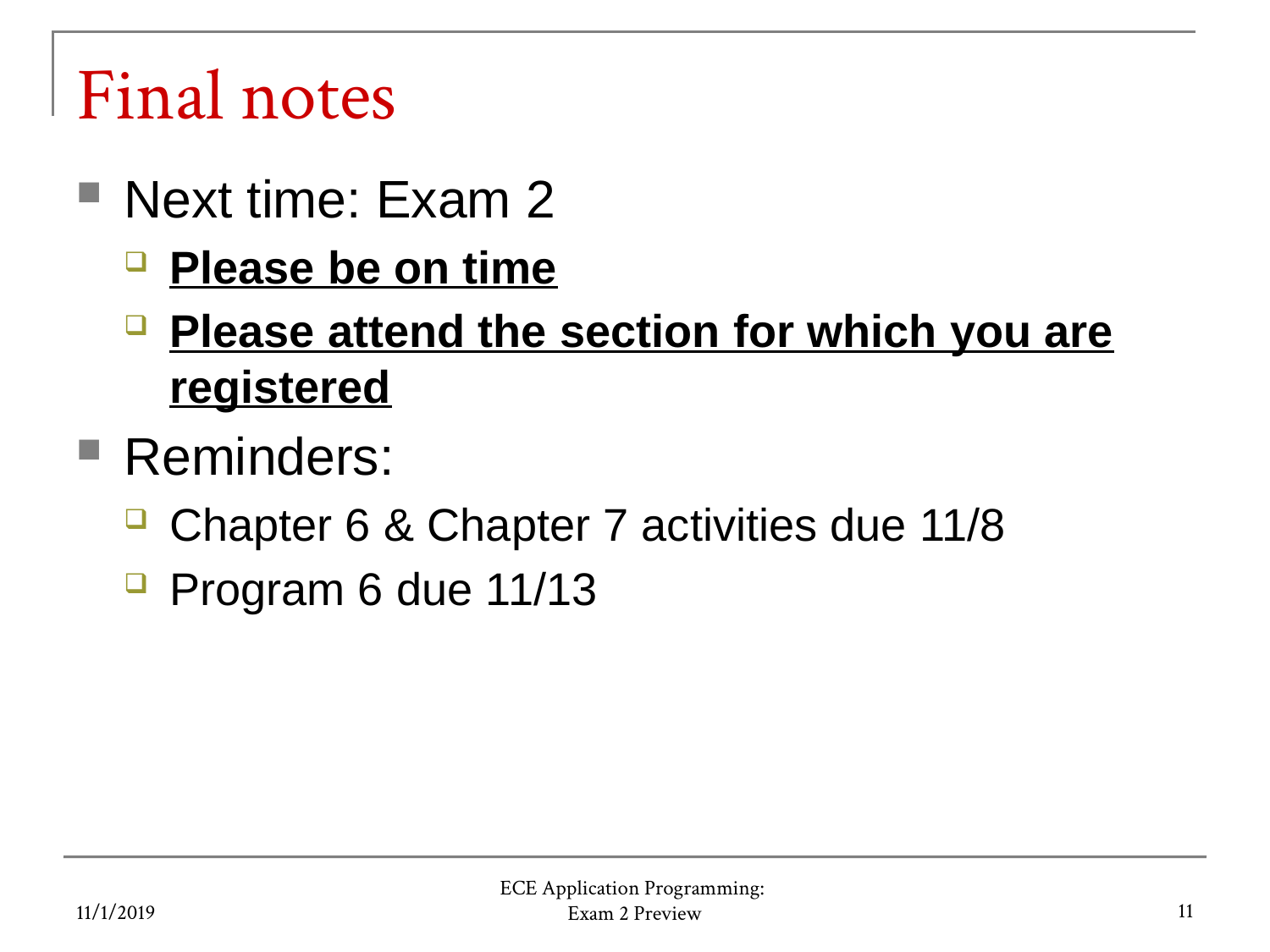

# Final notes
Next time: Exam 2
Please be on time
Please attend the section for which you are registered
Reminders:
Chapter 6 & Chapter 7 activities due 11/8
Program 6 due 11/13
11/1/2019
11
ECE Application Programming:
Exam 2 Preview